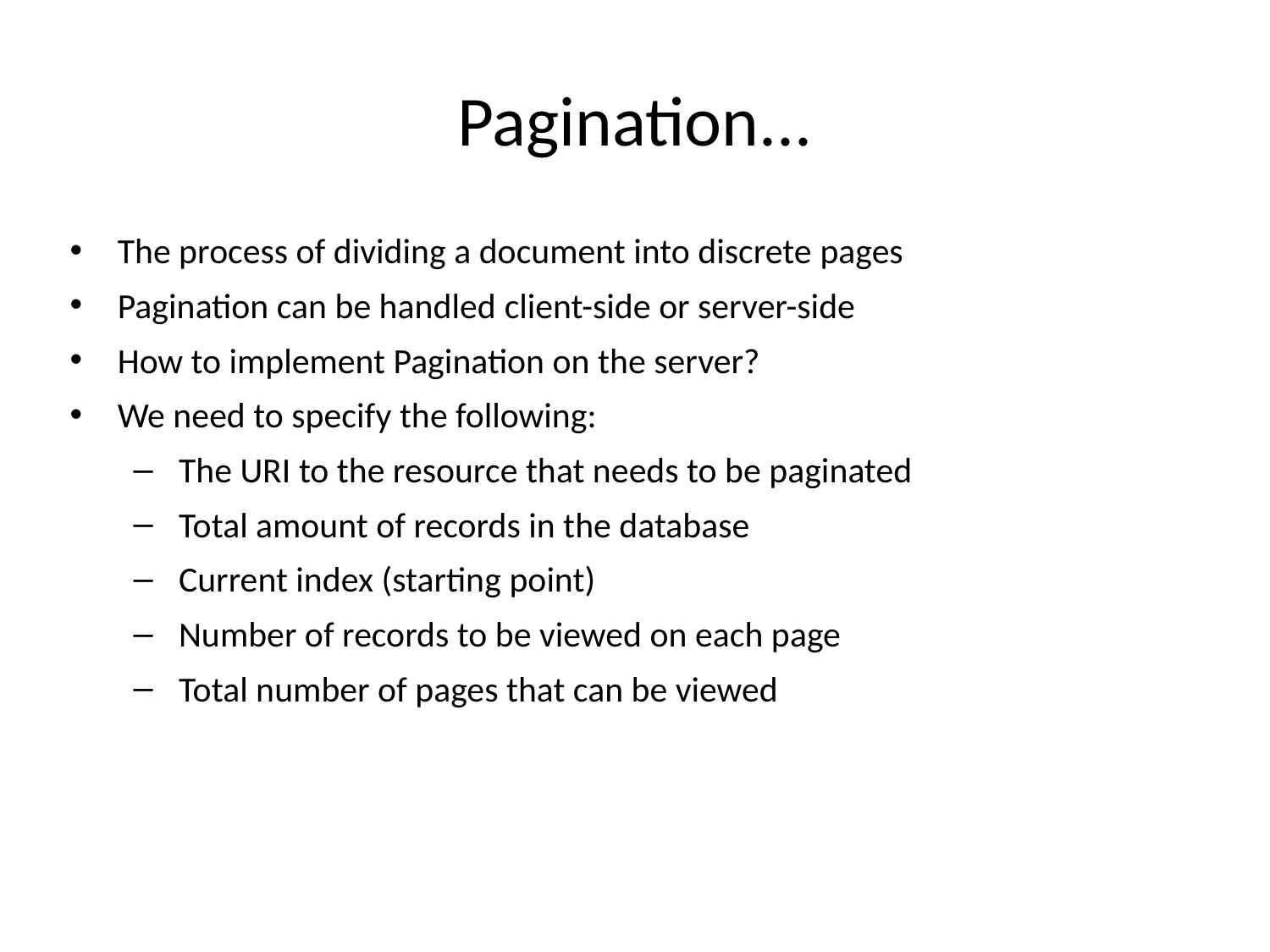

# Pagination...
The process of dividing a document into discrete pages
Pagination can be handled client-side or server-side
How to implement Pagination on the server?
We need to specify the following:
The URI to the resource that needs to be paginated
Total amount of records in the database
Current index (starting point)
Number of records to be viewed on each page
Total number of pages that can be viewed